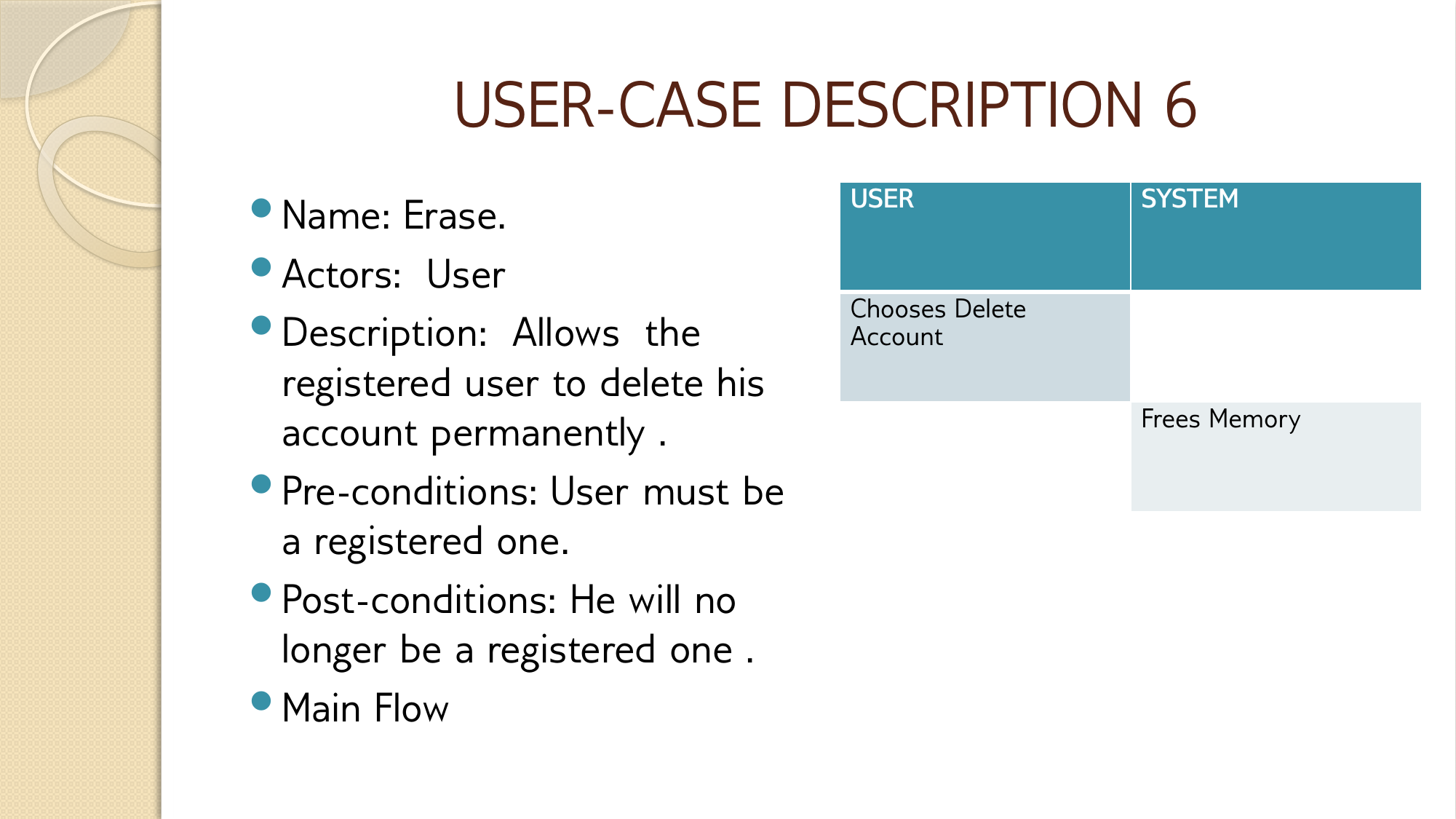

# USER-CASE DESCRIPTION 6
| USER | SYSTEM |
| --- | --- |
| Chooses Delete Account |  |
|  | Frees Memory |
Name: Erase.​
Actors:  User​
Description:  Allows  the registered user to delete his account permanently .​
Pre-conditions: User must be a registered one.​
Post-conditions: He will no longer be a registered one .​
Main Flow​